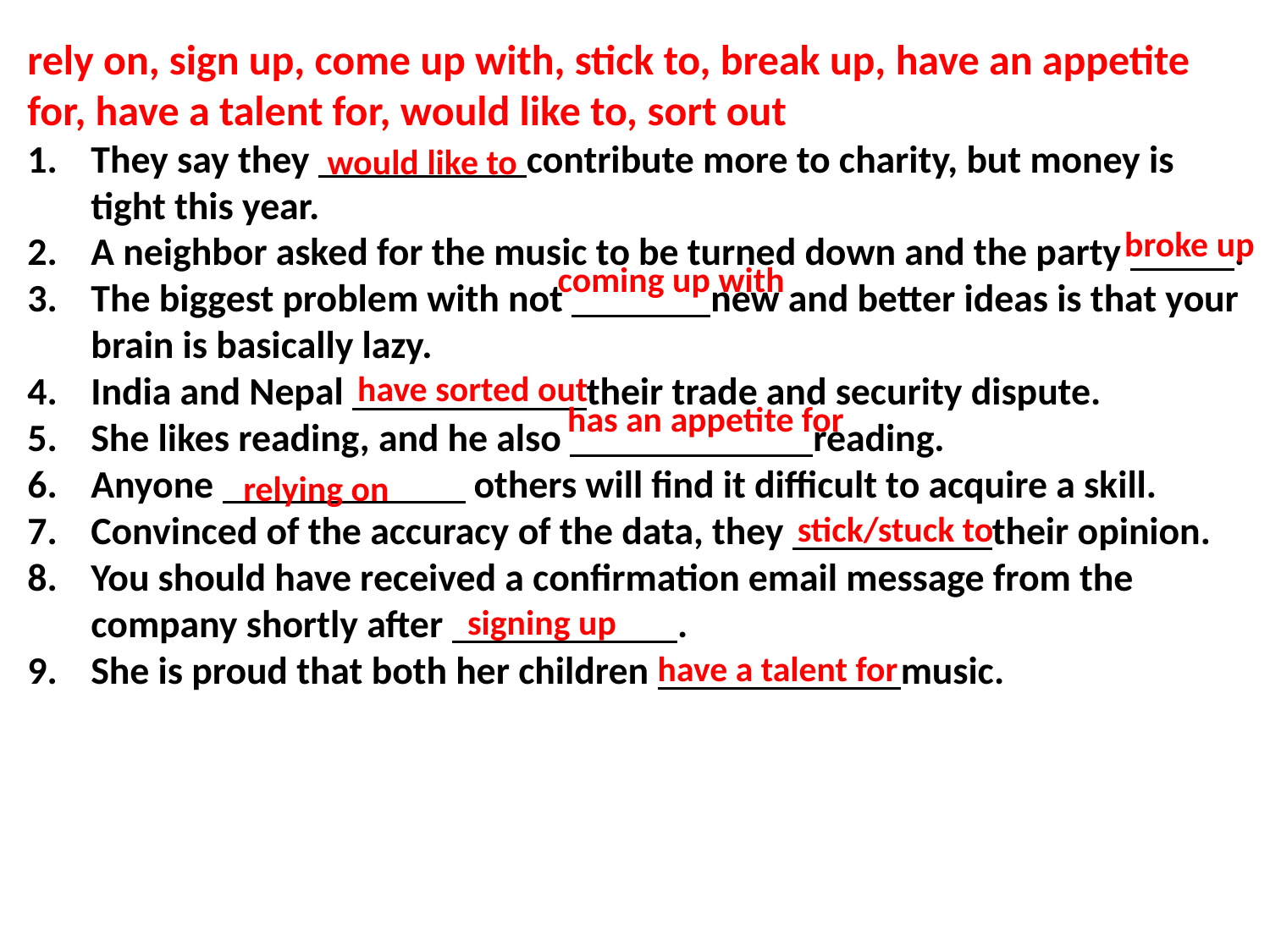

rely on, sign up, come up with, stick to, break up, have an appetite for, have a talent for, would like to, sort out
They say they                         contribute more to charity, but money is tight this year.
A neighbor asked for the music to be turned down and the party             .
The biggest problem with not                 new and better ideas is that your brain is basically lazy.
India and Nepal                            their trade and security dispute.
She likes reading, and he also                             reading.
Anyone                              others will find it difficult to acquire a skill.
Convinced of the accuracy of the data, they                        their opinion.
You should have received a confirmation email message from the company shortly after                           .
She is proud that both her children                             music.
would like to
broke up
coming up with
have sorted out
has an appetite for
relying on
stick/stuck to
signing up
have a talent for